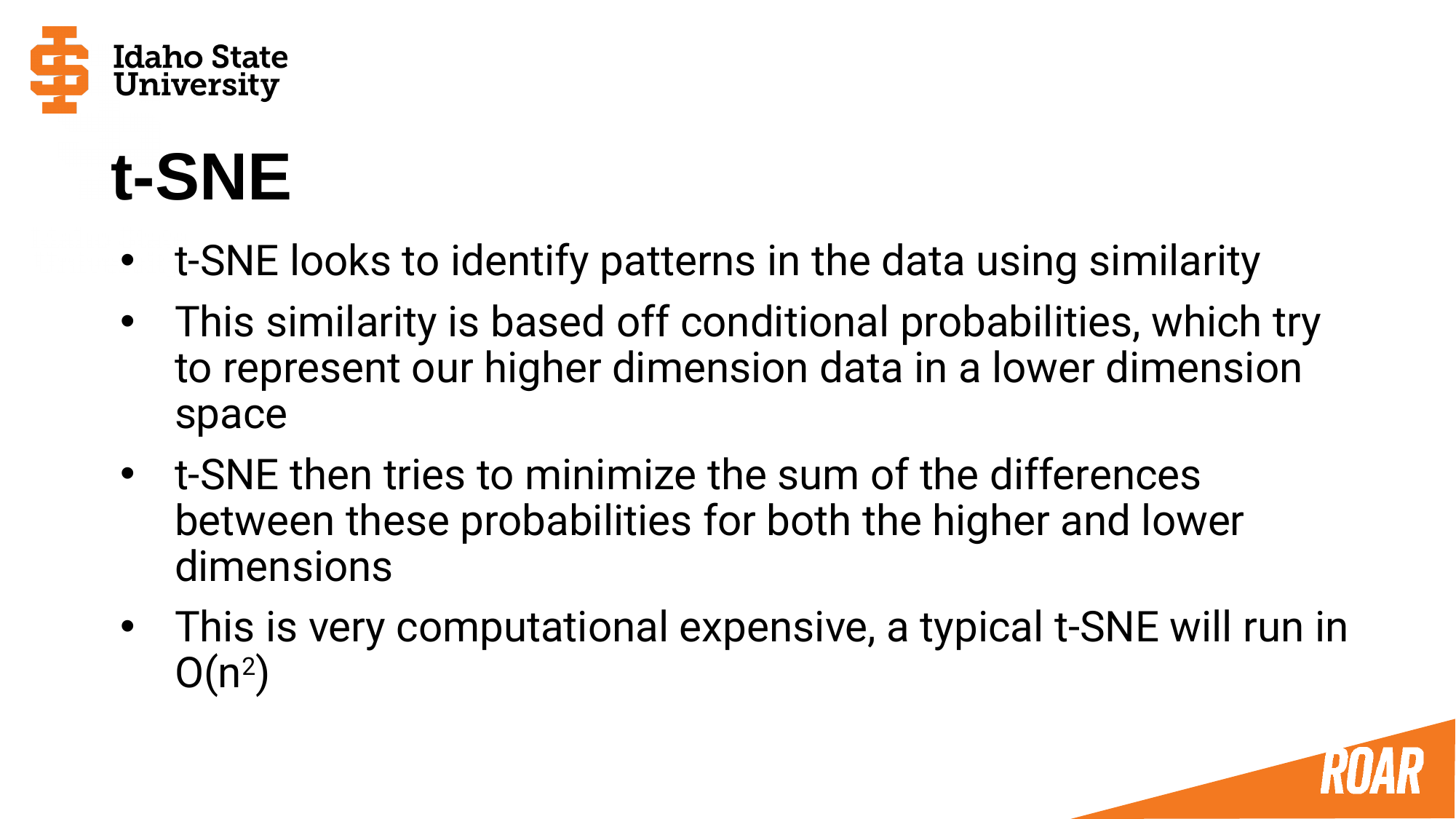

# t-SNE
t-SNE looks to identify patterns in the data using similarity
This similarity is based off conditional probabilities, which try to represent our higher dimension data in a lower dimension space
t-SNE then tries to minimize the sum of the differences between these probabilities for both the higher and lower dimensions
This is very computational expensive, a typical t-SNE will run in O(n2)